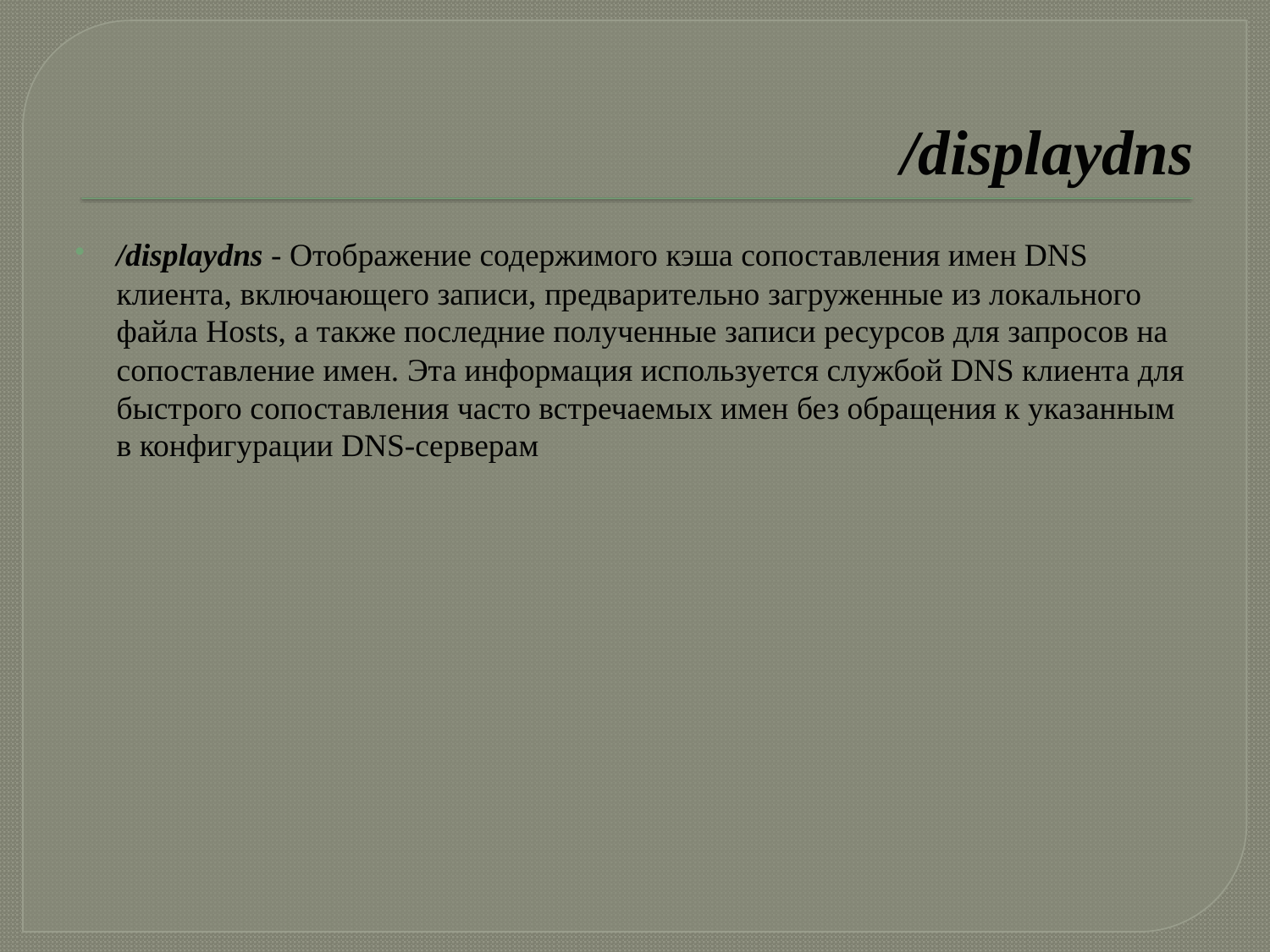

# /displaydns
/displaydns - Отображение содержимого кэша сопоставления имен DNS клиента, включающего записи, предварительно загруженные из локального файла Hosts, а также последние полученные записи ресурсов для запросов на сопоставление имен. Эта информация используется службой DNS клиента для быстрого сопоставления часто встречаемых имен без обращения к указанным в конфигурации DNS-серверам